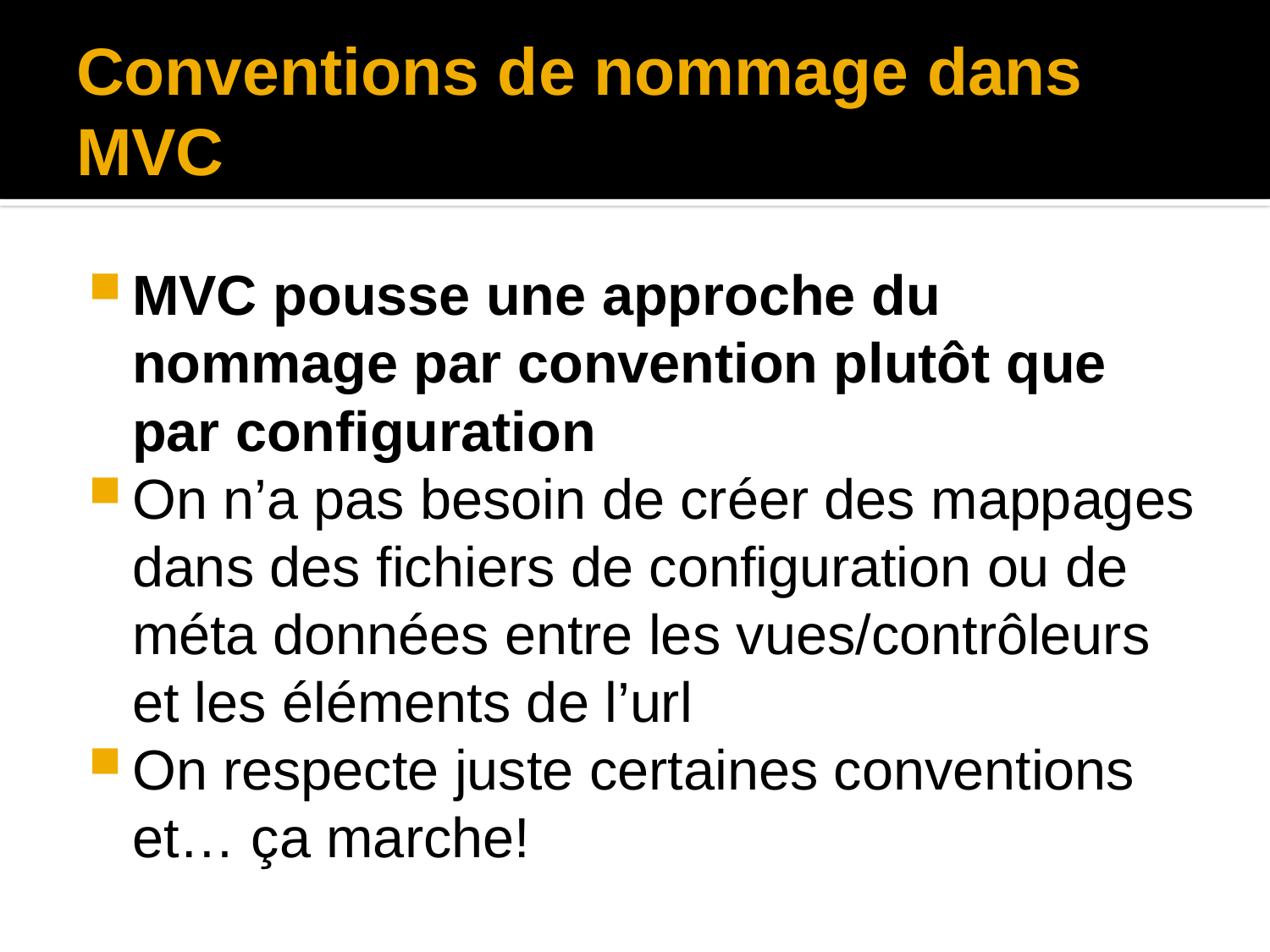

# Conventions de nommage dans MVC
MVC pousse une approche du nommage par convention plutôt que par configuration
On n’a pas besoin de créer des mappages dans des fichiers de configuration ou de méta données entre les vues/contrôleurs et les éléments de l’url
On respecte juste certaines conventions et… ça marche!